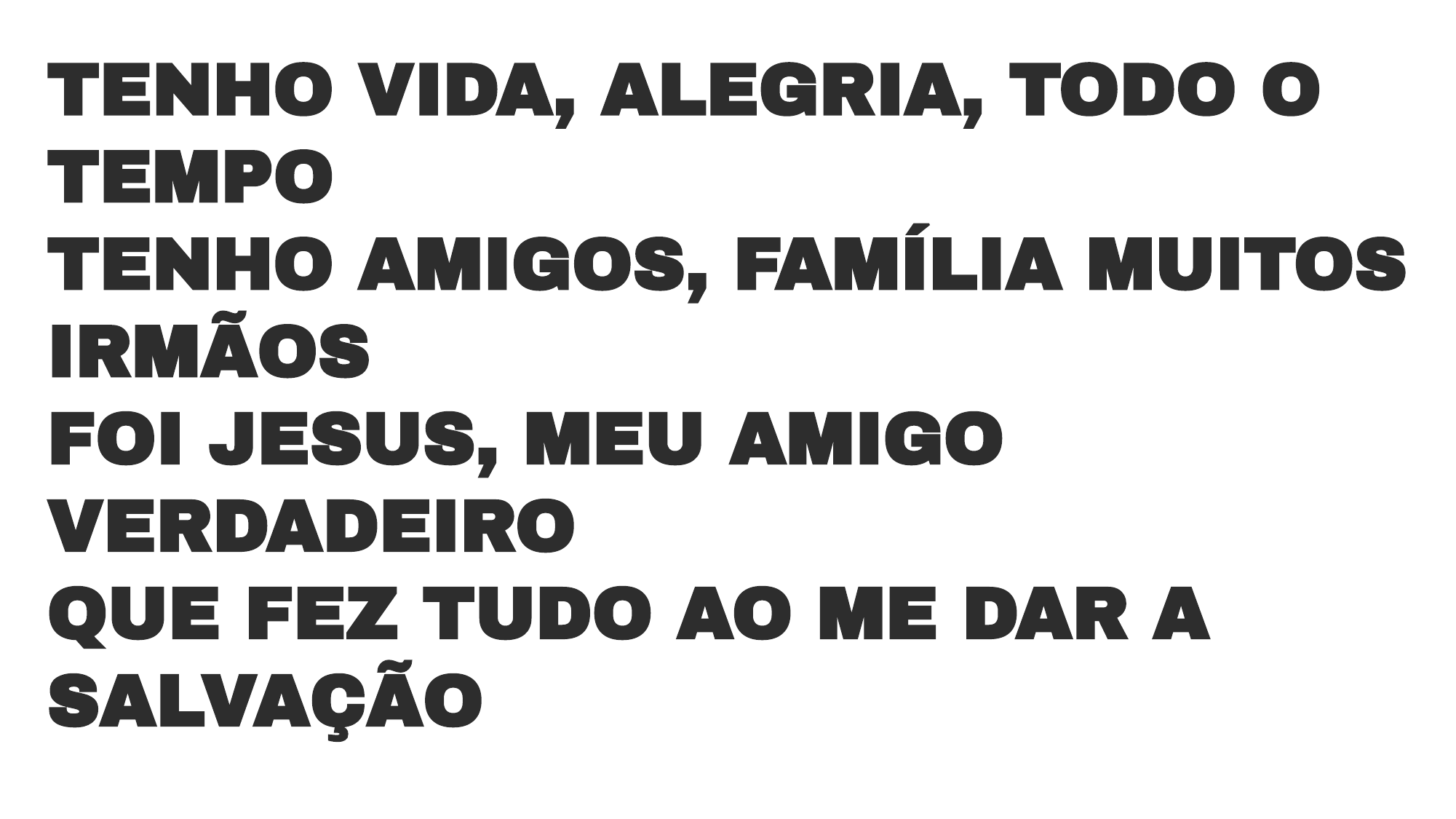

TENHO VIDA, ALEGRIA, TODO O TEMPO
TENHO AMIGOS, FAMÍLIA MUITOS IRMÃOS
FOI JESUS, MEU AMIGO VERDADEIRO
QUE FEZ TUDO AO ME DAR A SALVAÇÃO